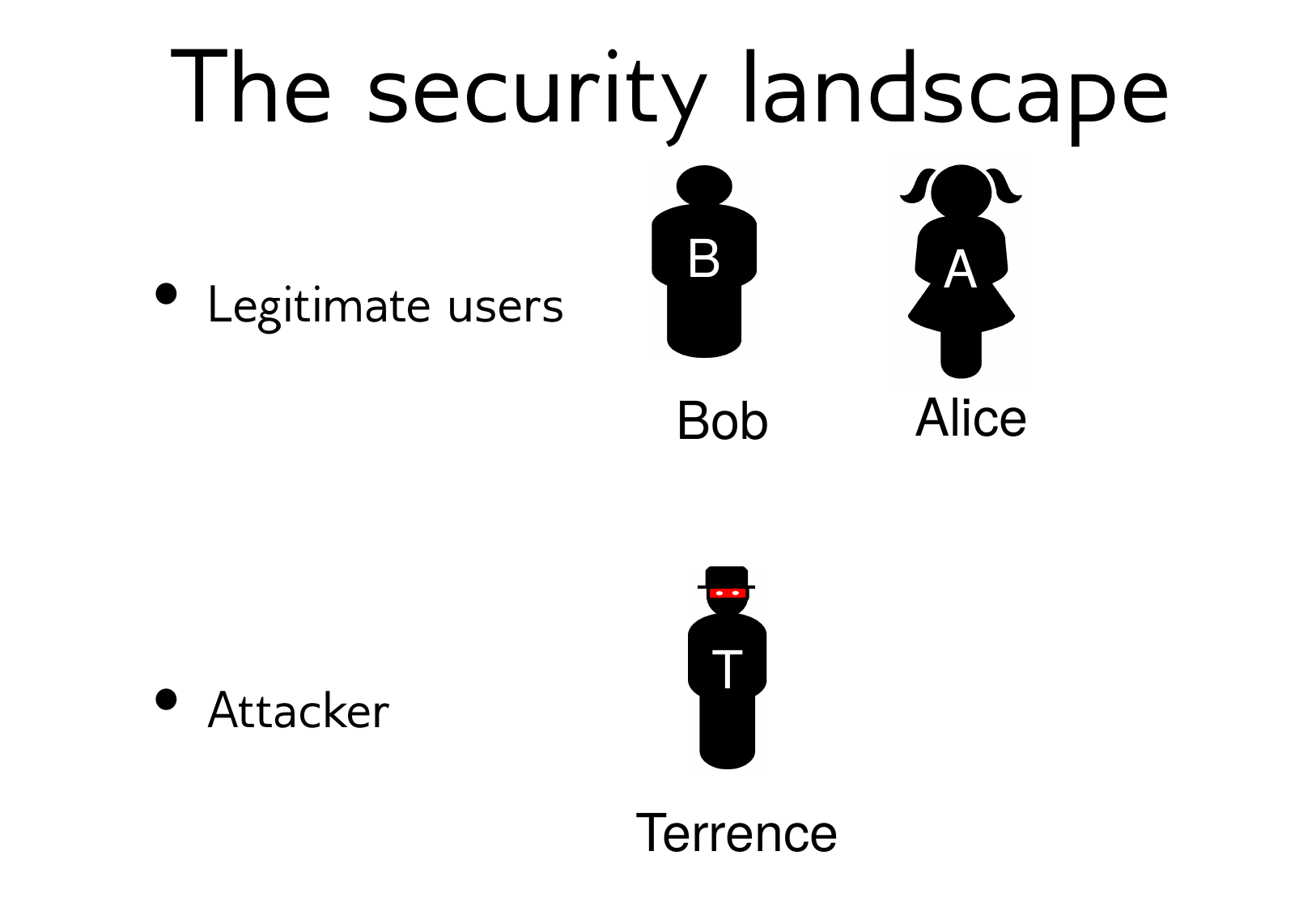

# The security landscape
Legitimate users
Attacker

A

B
Alice
Bob

T
Terrence